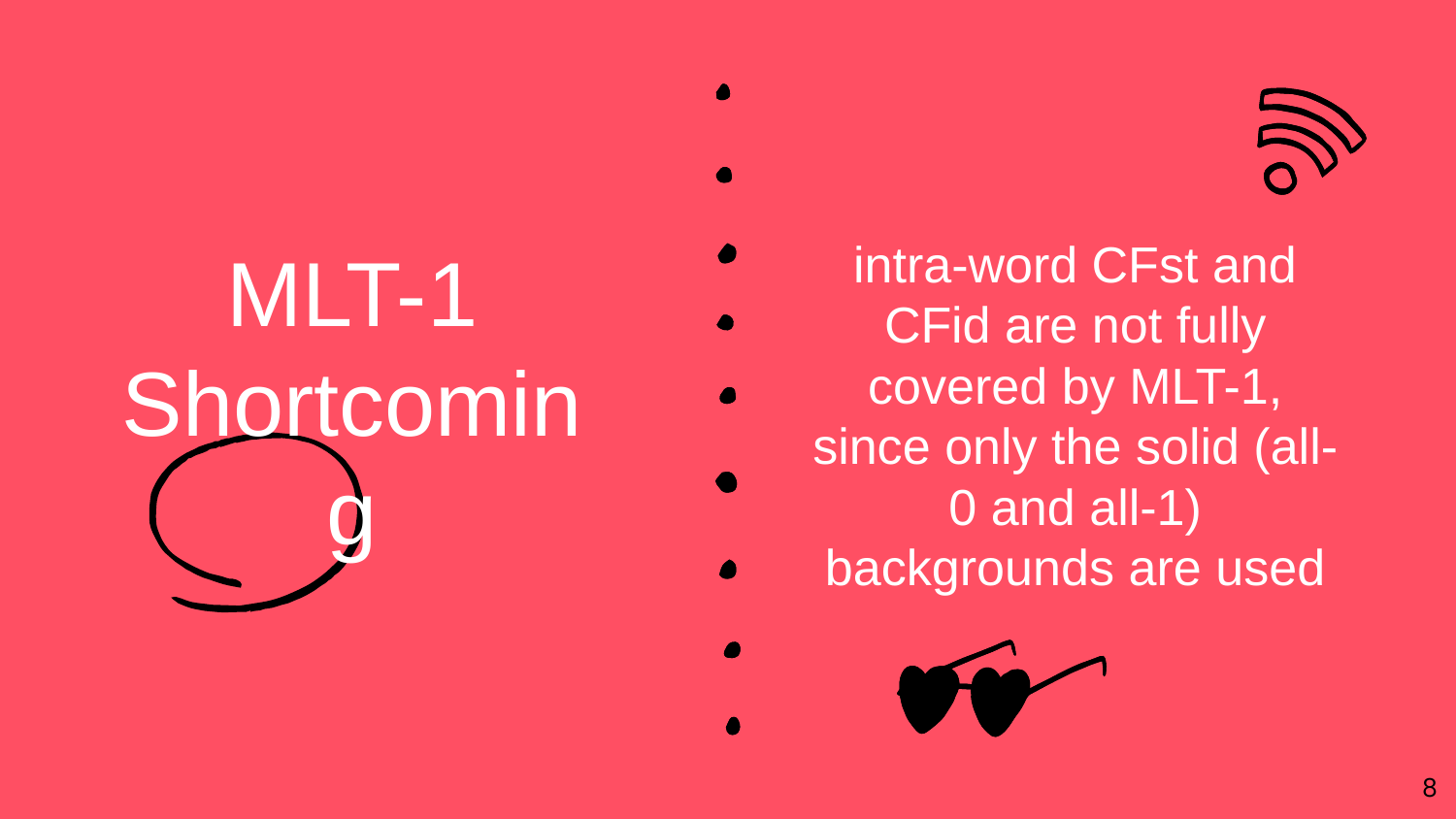

intra-word CFst and CFid are not fully covered by MLT-1, since only the solid (all-0 and all-1) backgrounds are used
MLT-1 Shortcoming

8